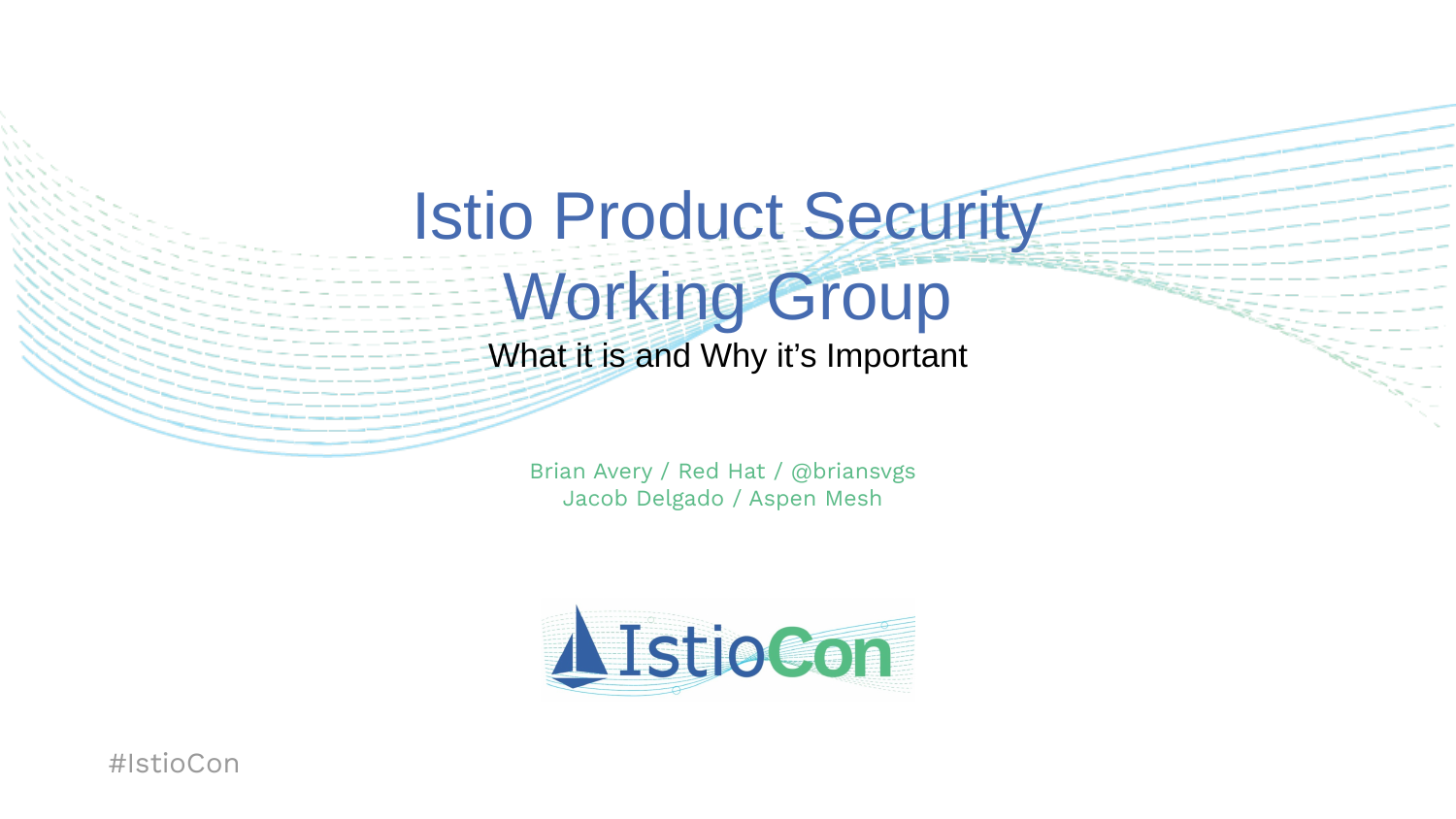

# Istio Product Security Working Group
What it is and Why it’s Important
Brian Avery / Red Hat / @briansvgs
Jacob Delgado / Aspen Mesh